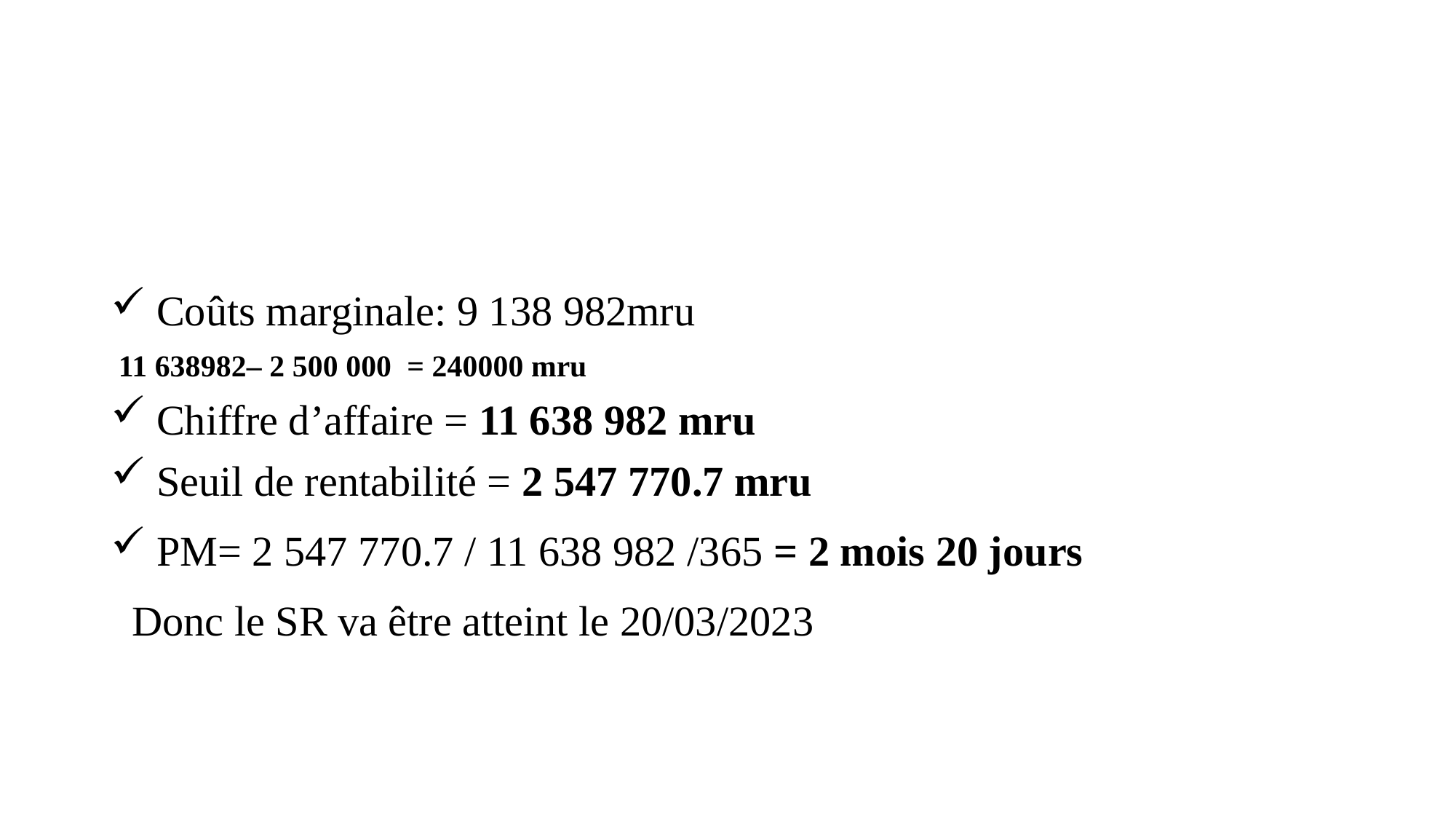

Coûts marginale: 9 138 982mru
 11 638982– 2 500 000  = 240000 mru
 Chiffre d’affaire = 11 638 982 mru
 Seuil de rentabilité = 2 547 770.7 mru
 PM= 2 547 770.7 / 11 638 982 /365 = 2 mois 20 jours
  Donc le SR va être atteint le 20/03/2023